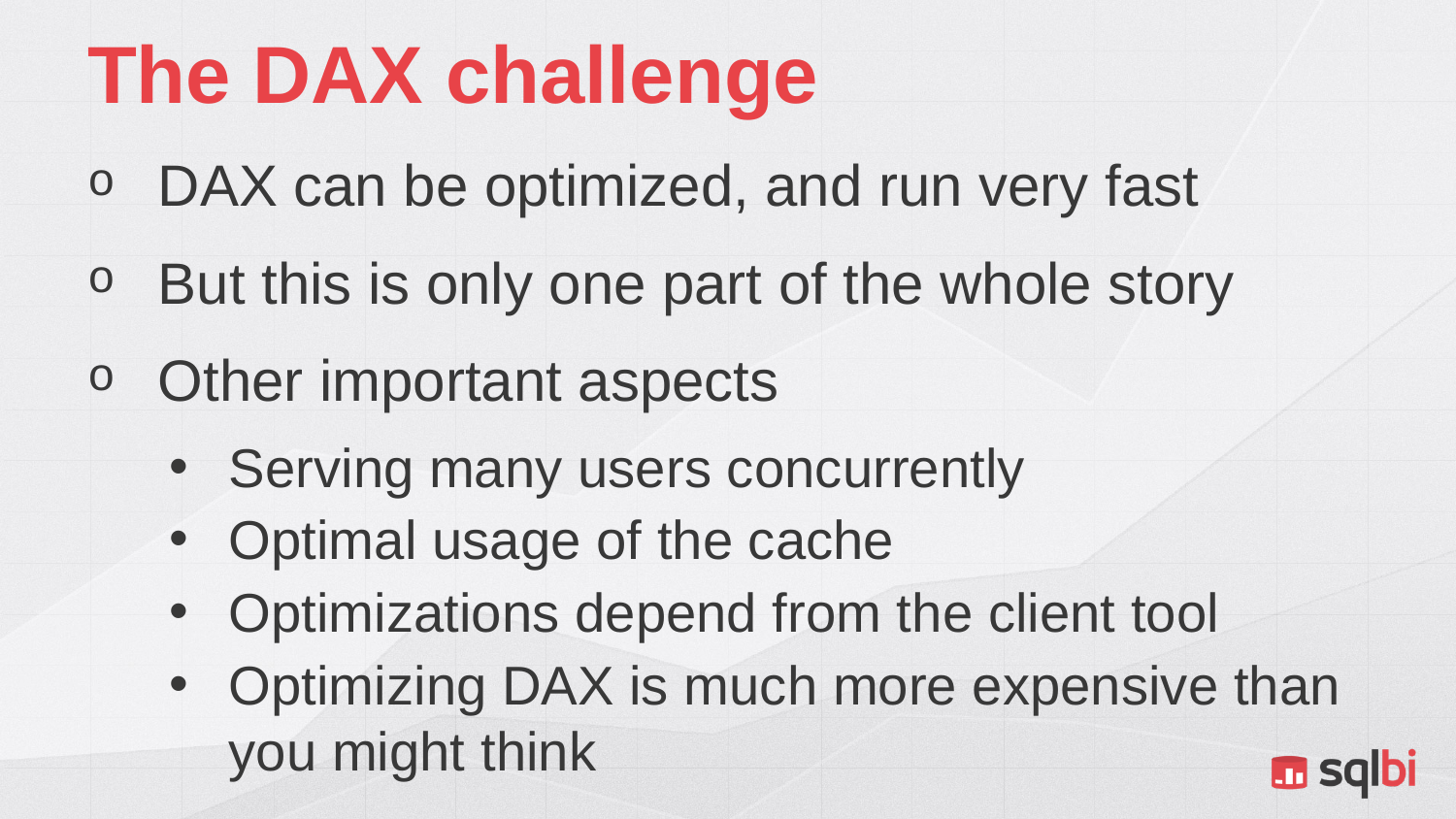

# The DAX challenge
DAX can be optimized, and run very fast
But this is only one part of the whole story
Other important aspects
Serving many users concurrently
Optimal usage of the cache
Optimizations depend from the client tool
Optimizing DAX is much more expensive than you might think